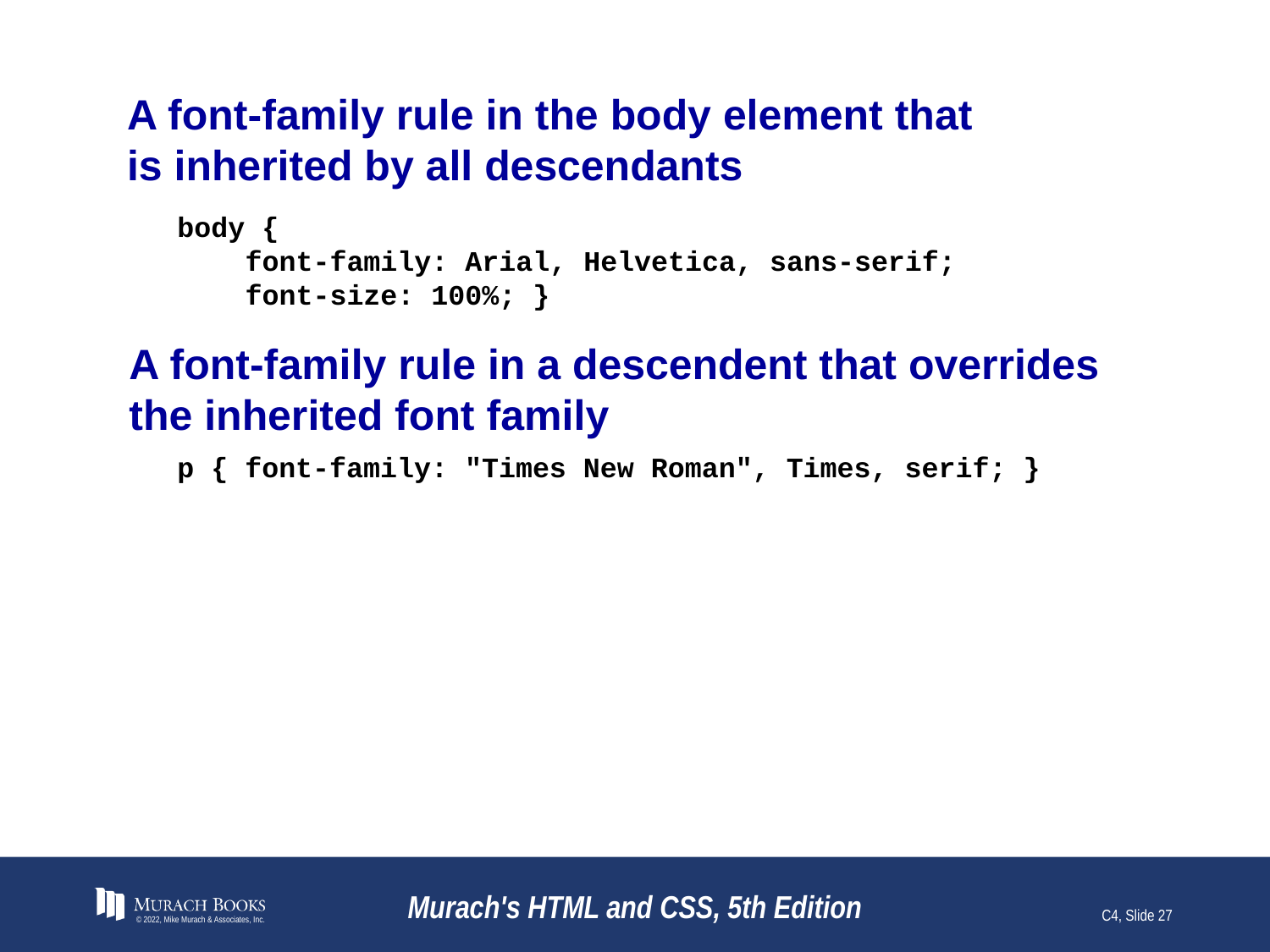

# A font-family rule in the body element that is inherited by all descendants
body {
    font-family: Arial, Helvetica, sans-serif;
    font-size: 100%; }
A font-family rule in a descendent that overrides the inherited font family
p { font-family: "Times New Roman", Times, serif; }

© 2022, Mike Murach & Associates, Inc.
Murach's HTML and CSS, 5th Edition

C4, Slide 27